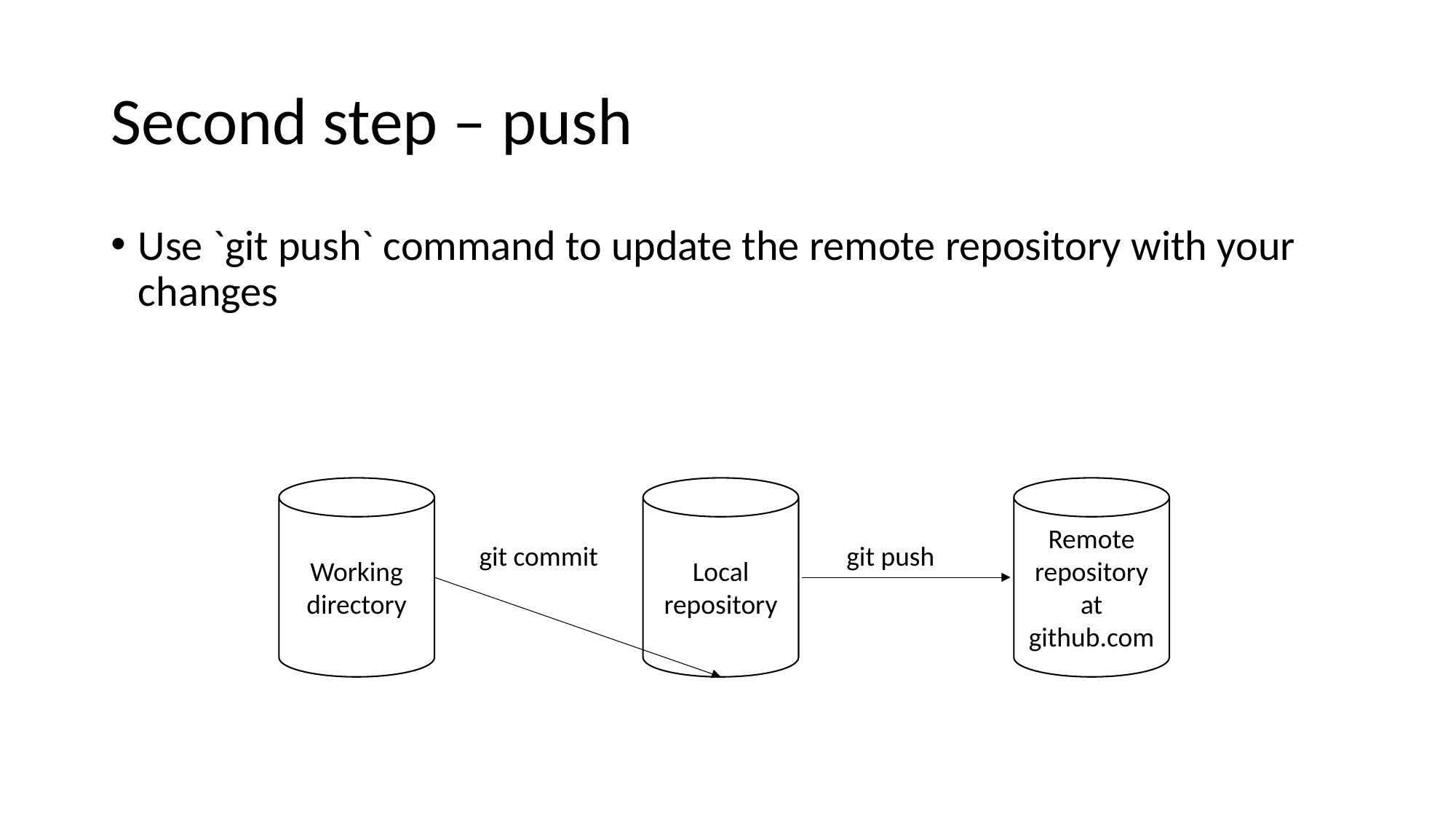

# Second step – push
Use `git push` command to update the remote repository with your changes
Working directory
Local repository
Remote repository
at
github.com
git commit
git push